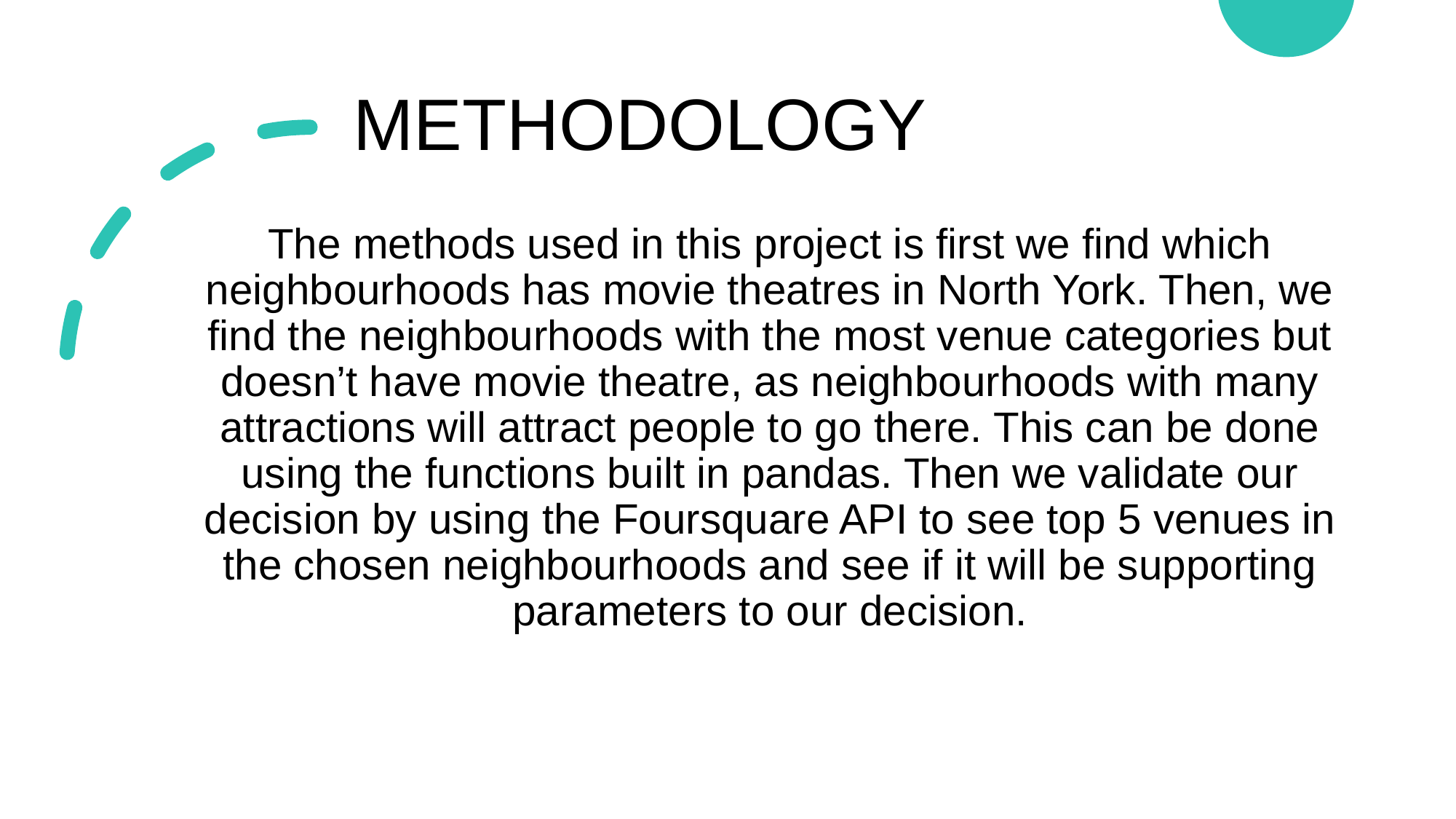

METHODOLOGY
# The methods used in this project is first we find which neighbourhoods has movie theatres in North York. Then, we find the neighbourhoods with the most venue categories but doesn’t have movie theatre, as neighbourhoods with many attractions will attract people to go there. This can be done using the functions built in pandas. Then we validate our decision by using the Foursquare API to see top 5 venues in the chosen neighbourhoods and see if it will be supporting parameters to our decision.